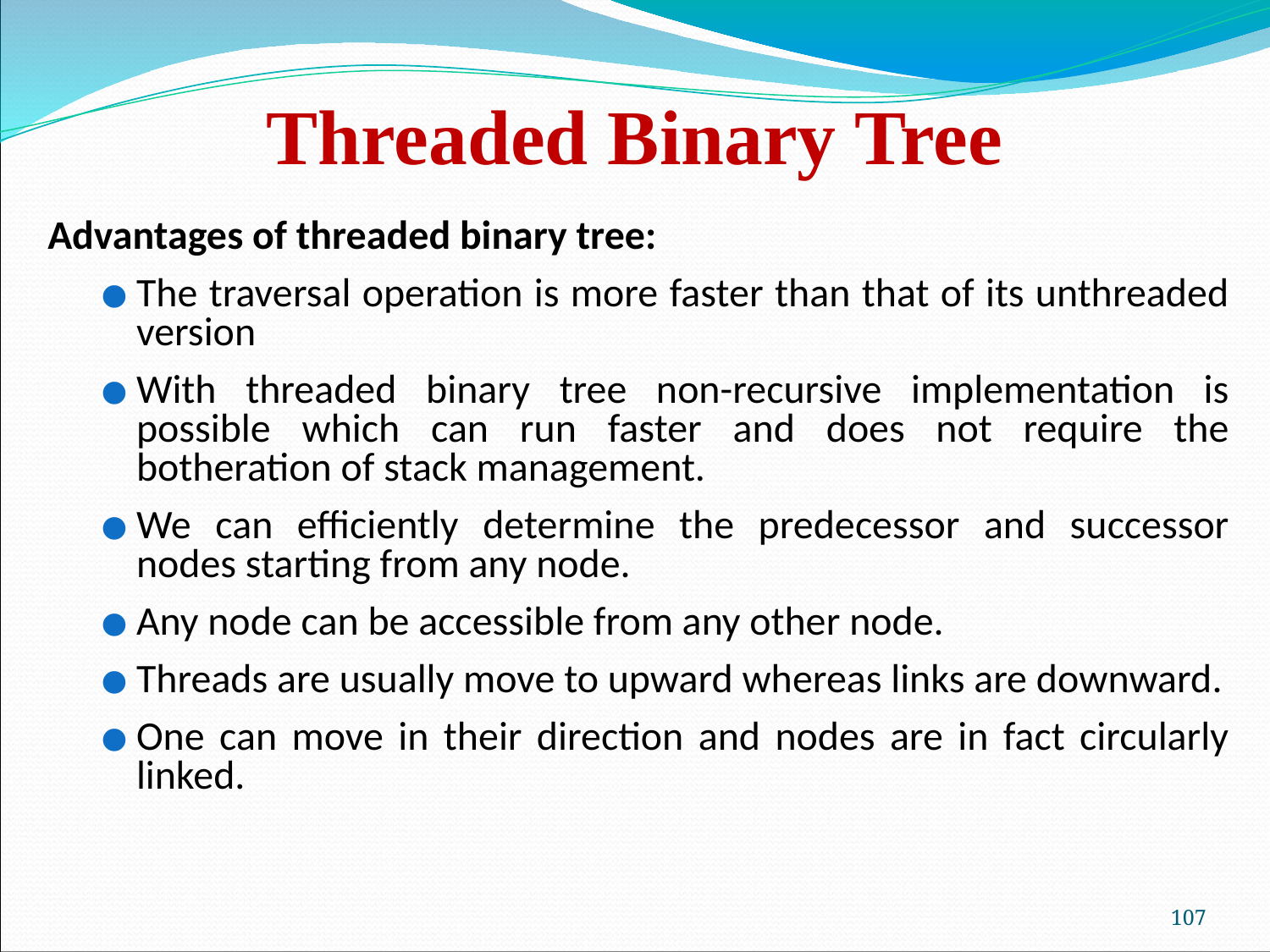

Threaded Binary Tree
Advantages of threaded binary tree:
The traversal operation is more faster than that of its unthreaded version
With threaded binary tree non-recursive implementation is possible which can run faster and does not require the botheration of stack management.
We can efficiently determine the predecessor and successor nodes starting from any node.
Any node can be accessible from any other node.
Threads are usually move to upward whereas links are downward.
One can move in their direction and nodes are in fact circularly linked.

107